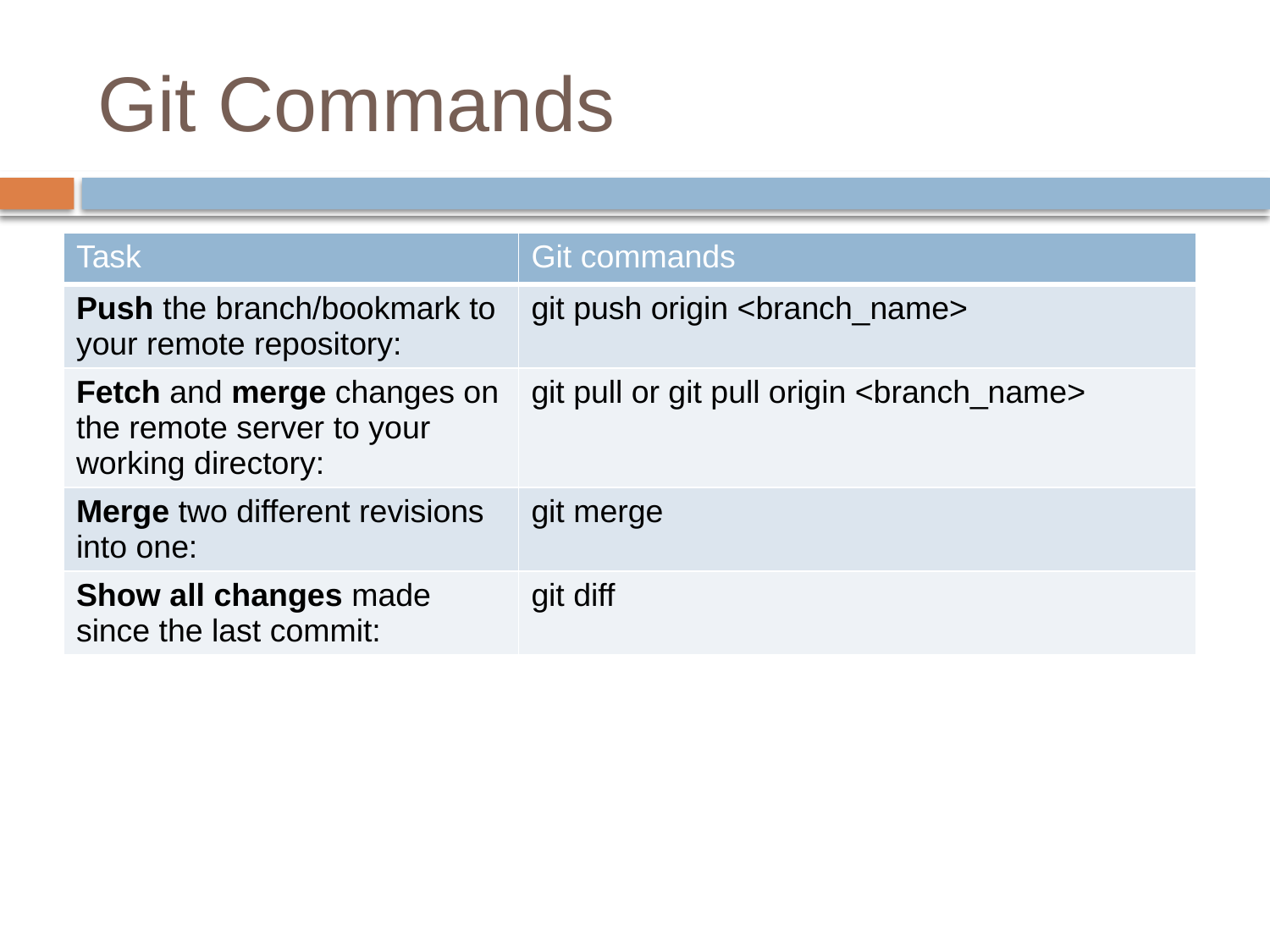

# Git Commands
| Task | Git commands |
| --- | --- |
| Push the branch/bookmark to your remote repository: | git push origin <branch\_name> |
| Fetch and merge changes on the remote server to your working directory: | git pull or git pull origin <branch\_name> |
| Merge two different revisions into one: | git merge |
| Show all changes made since the last commit: | git diff |